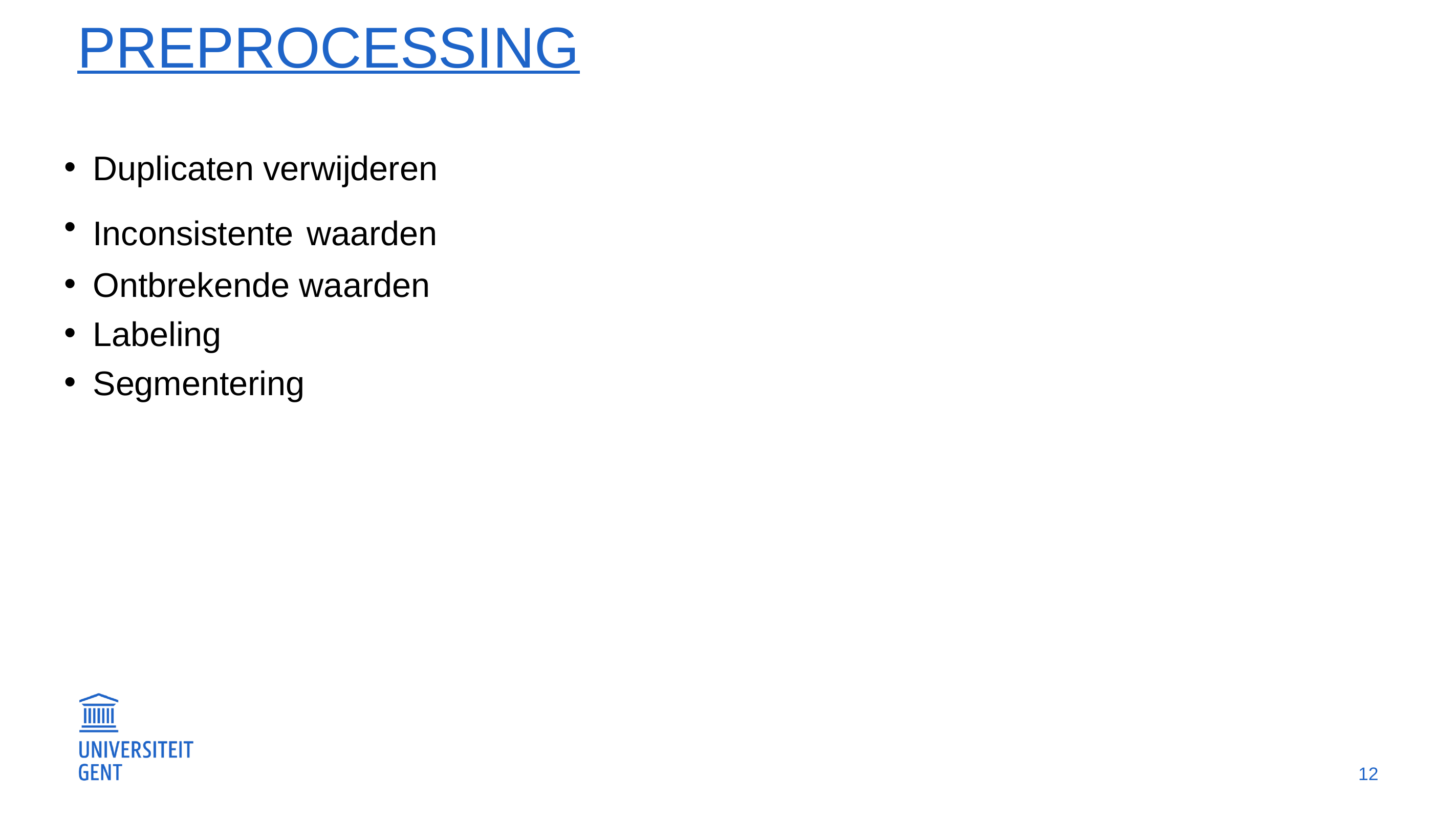

# PREPROCESSING
Duplicaten verwijderen
Inconsistente waarden
Ontbrekende waarden
Labeling
Segmentering

12